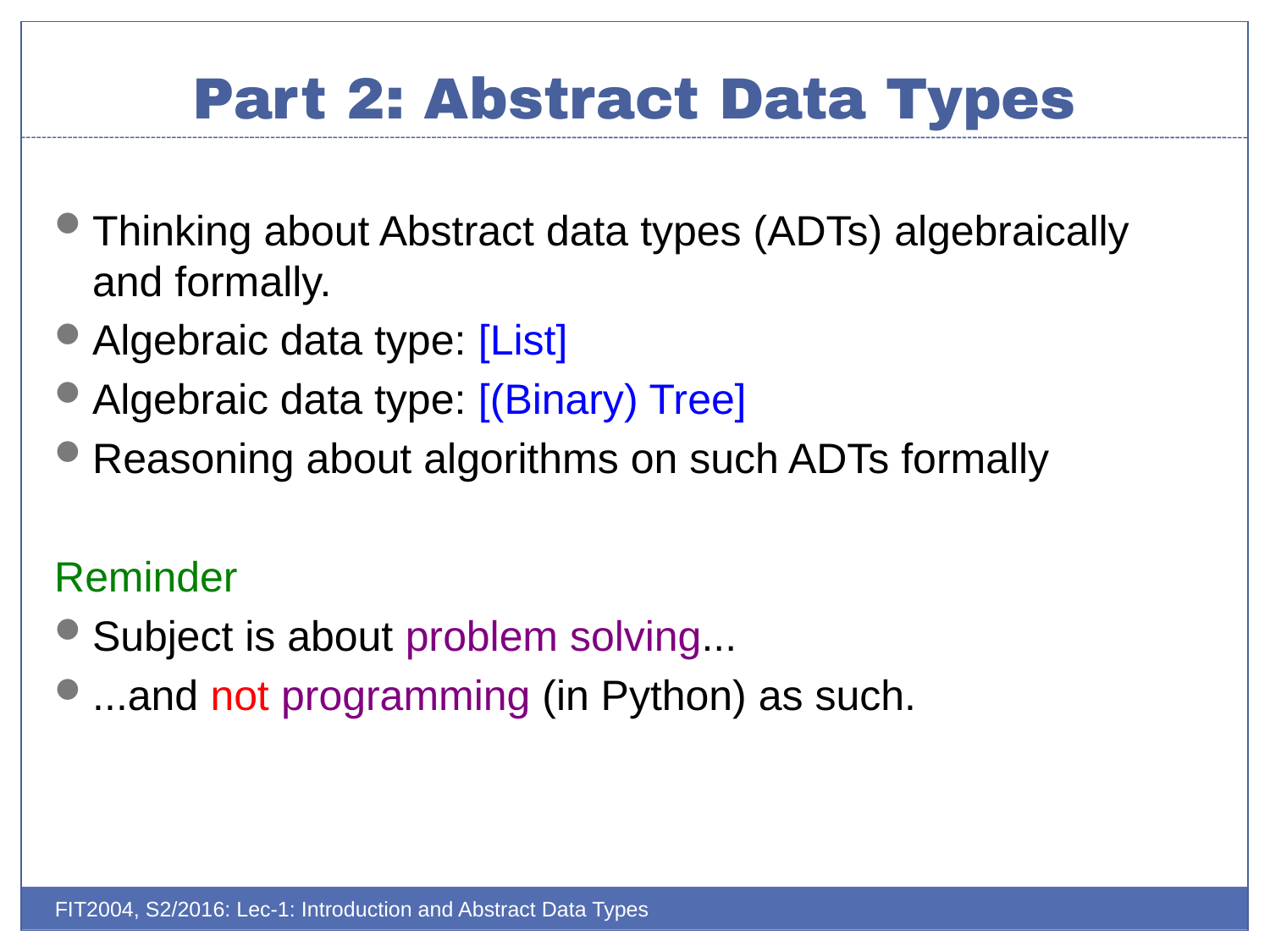

# Part 2: Abstract Data Types

Thinking about Abstract data types (ADTs) algebraically and formally.
Algebraic data type: [List]
Algebraic data type: [(Binary) Tree]
Reasoning about algorithms on such ADTs formally

Reminder
Subject is about problem solving...
...and not programming (in Python) as such.
FIT2004, S2/2016: Lec-1: Introduction and Abstract Data Types